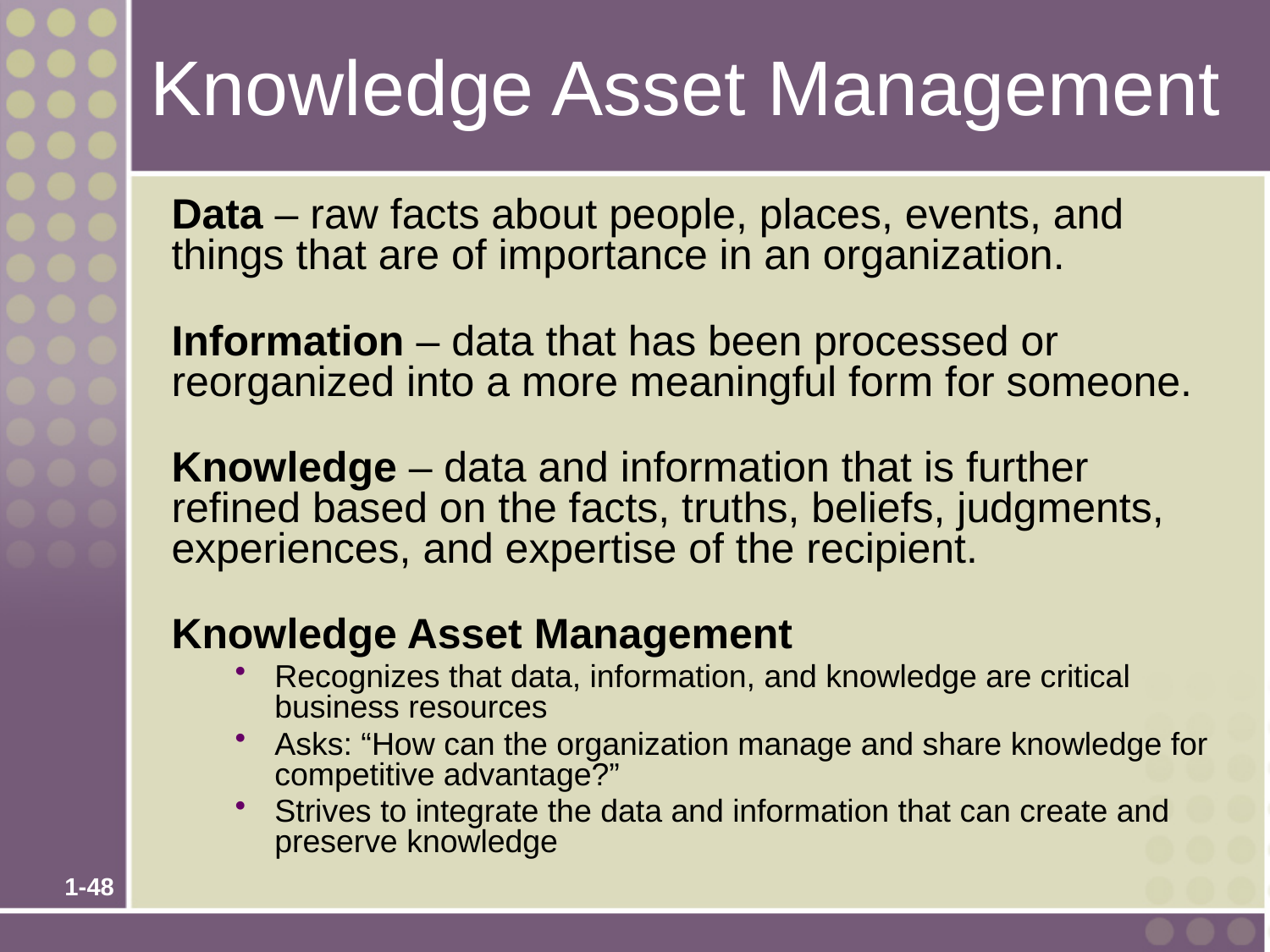

# Knowledge Asset Management
Data – raw facts about people, places, events, and things that are of importance in an organization.

Information – data that has been processed or reorganized into a more meaningful form for someone.

Knowledge – data and information that is further refined based on the facts, truths, beliefs, judgments, experiences, and expertise of the recipient.

Knowledge Asset Management
Recognizes that data, information, and knowledge are critical business resources
Asks: “How can the organization manage and share knowledge for competitive advantage?”
Strives to integrate the data and information that can create and preserve knowledge
1-48